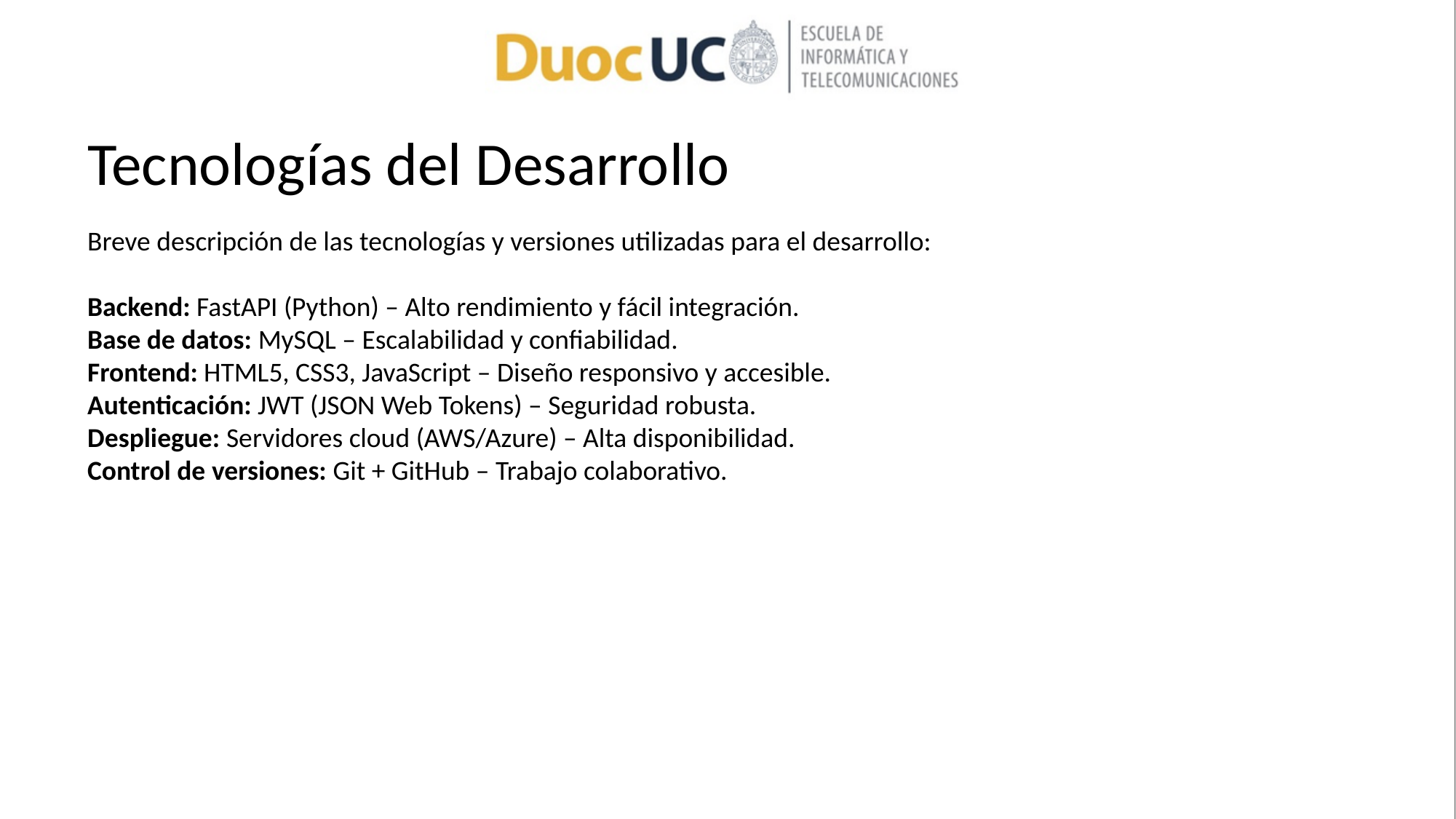

# Tecnologías del Desarrollo
Breve descripción de las tecnologías y versiones utilizadas para el desarrollo:

Backend: FastAPI (Python) – Alto rendimiento y fácil integración.
Base de datos: MySQL – Escalabilidad y confiabilidad.
Frontend: HTML5, CSS3, JavaScript – Diseño responsivo y accesible.
Autenticación: JWT (JSON Web Tokens) – Seguridad robusta.
Despliegue: Servidores cloud (AWS/Azure) – Alta disponibilidad.
Control de versiones: Git + GitHub – Trabajo colaborativo.